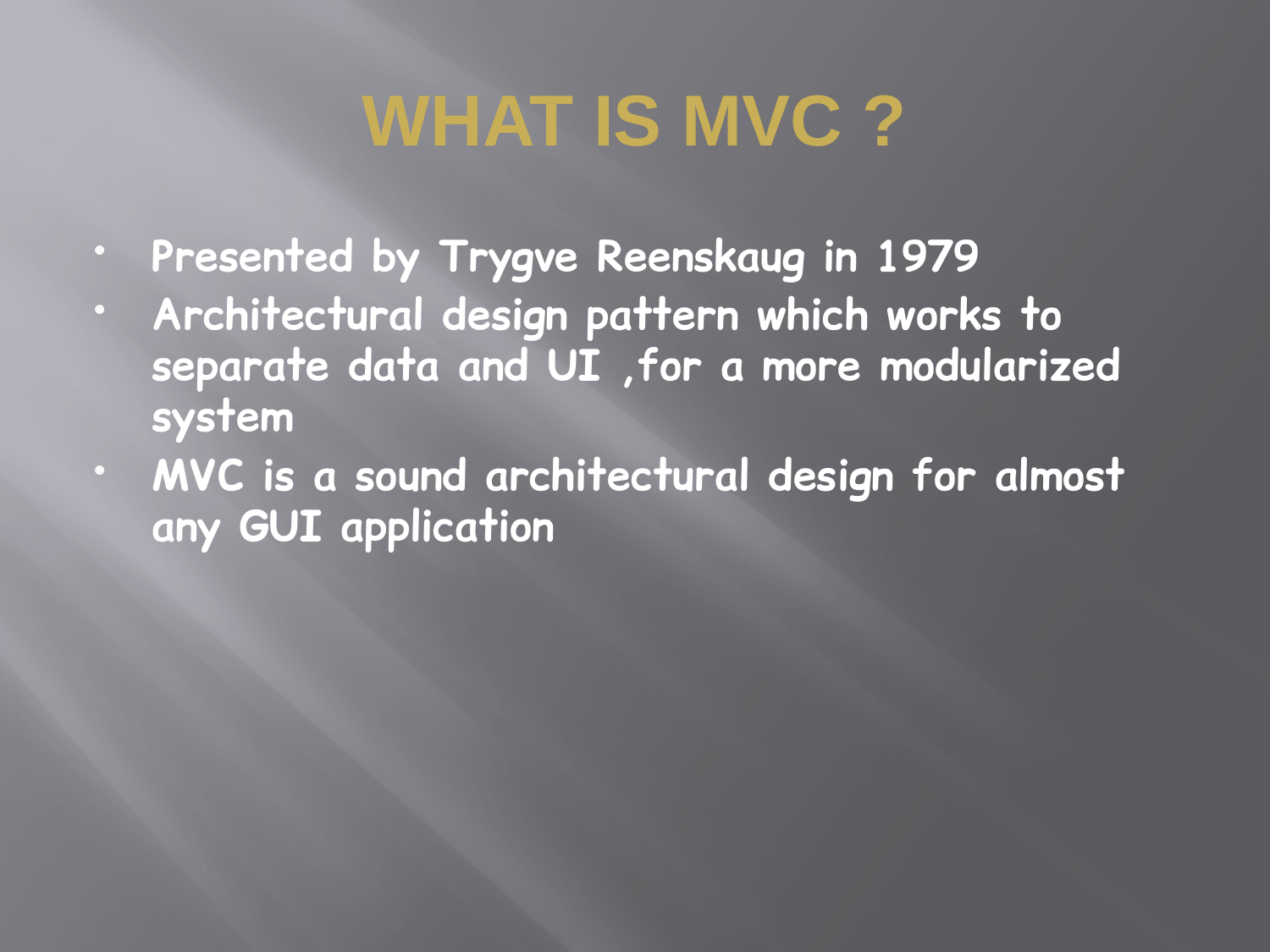

# What is MVC ?
Presented by Trygve Reenskaug in 1979
Architectural design pattern which works to separate data and UI ,for a more modularized system
MVC is a sound architectural design for almost any GUI application